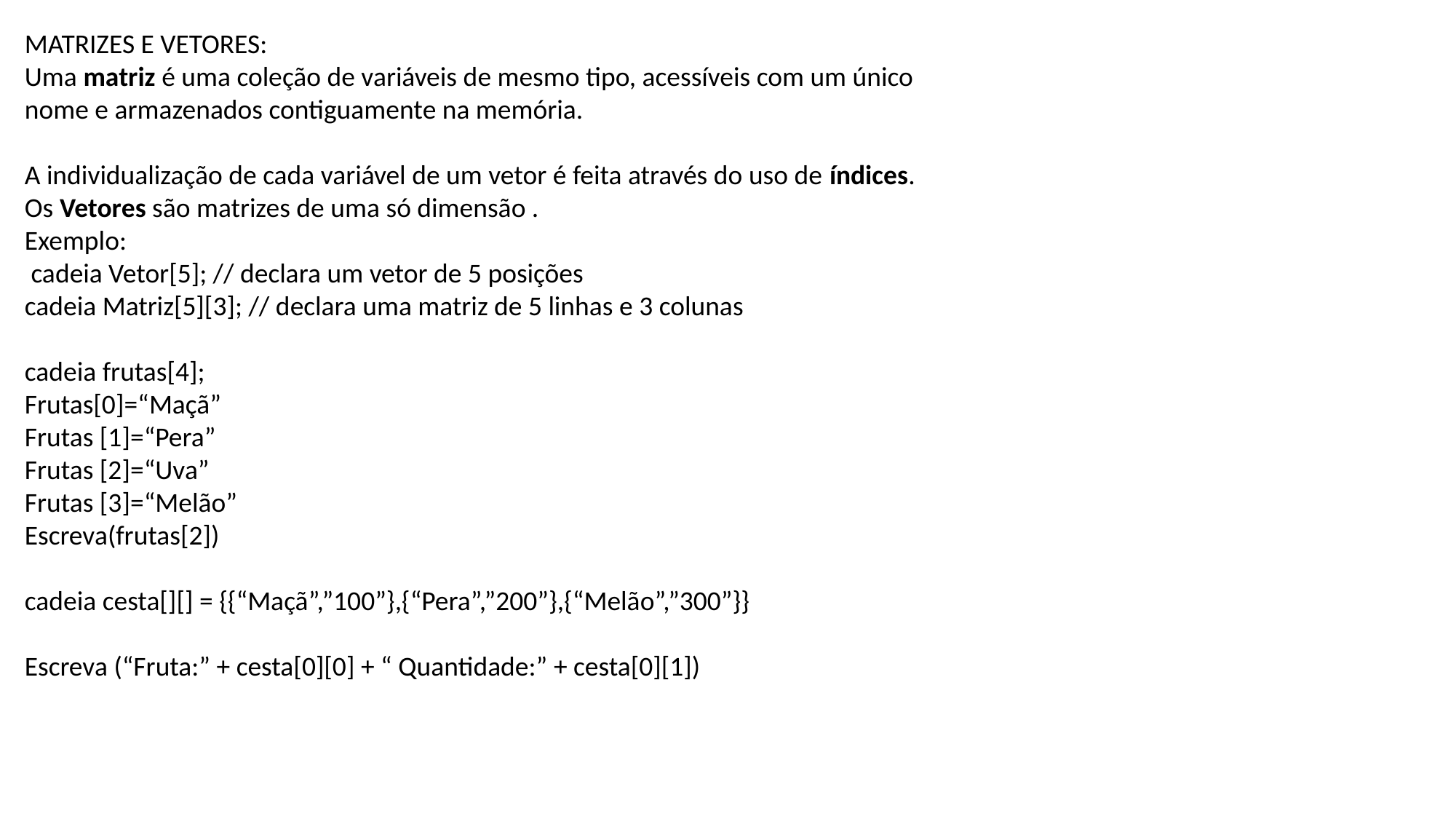

MATRIZES E VETORES:
Uma matriz é uma coleção de variáveis de mesmo tipo, acessíveis com um único
nome e armazenados contiguamente na memória.

A individualização de cada variável de um vetor é feita através do uso de índices.
Os Vetores são matrizes de uma só dimensão .
Exemplo:
 cadeia Vetor[5]; // declara um vetor de 5 posições
cadeia Matriz[5][3]; // declara uma matriz de 5 linhas e 3 colunas

cadeia frutas[4];
Frutas[0]=“Maçã”
Frutas [1]=“Pera”
Frutas [2]=“Uva”
Frutas [3]=“Melão”
Escreva(frutas[2])

cadeia cesta[][] = {{“Maçã”,”100”},{“Pera”,”200”},{“Melão”,”300”}}

Escreva (“Fruta:” + cesta[0][0] + “ Quantidade:” + cesta[0][1])